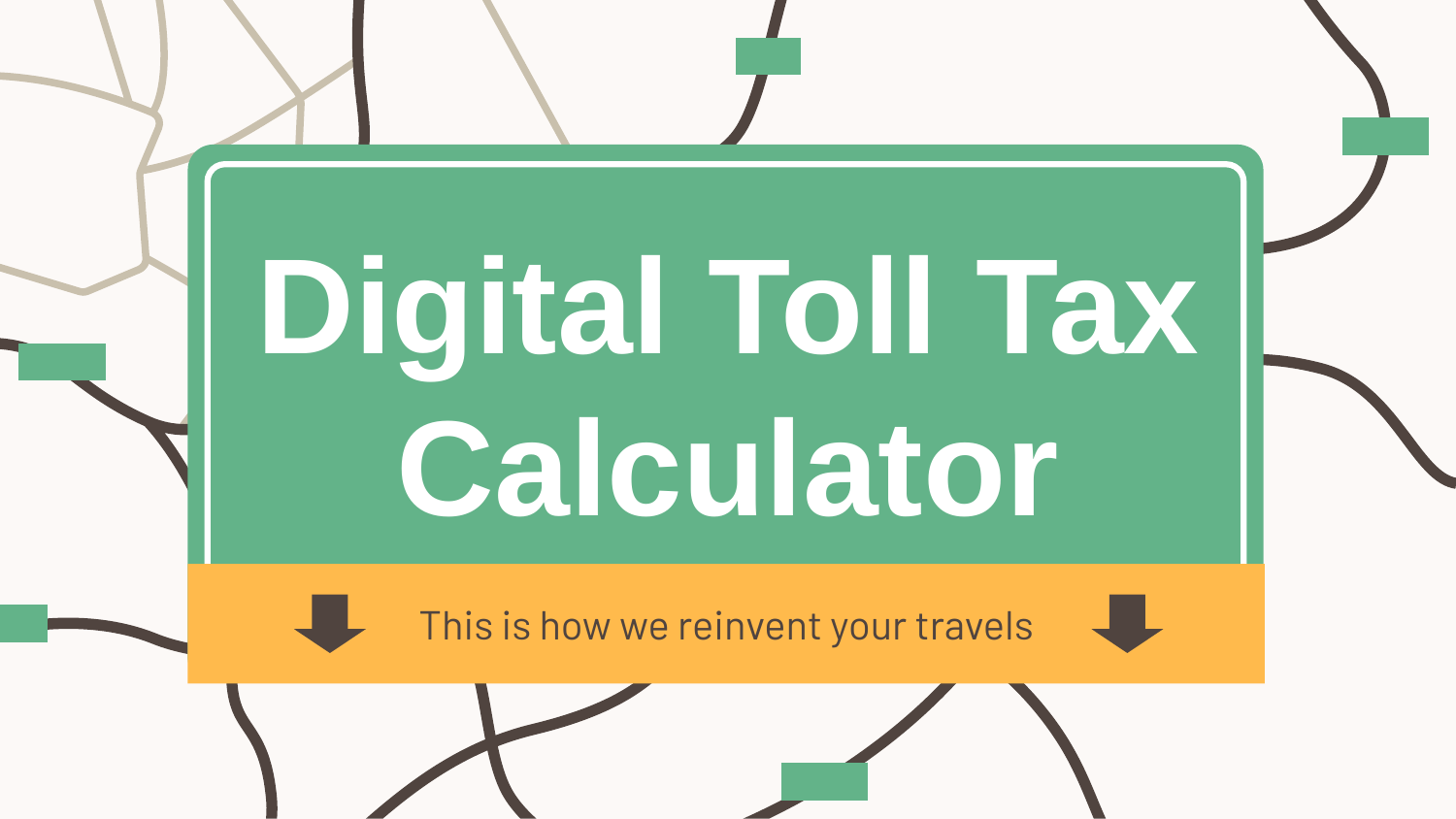

# Digital Toll Tax Calculator
This is how we reinvent your travels